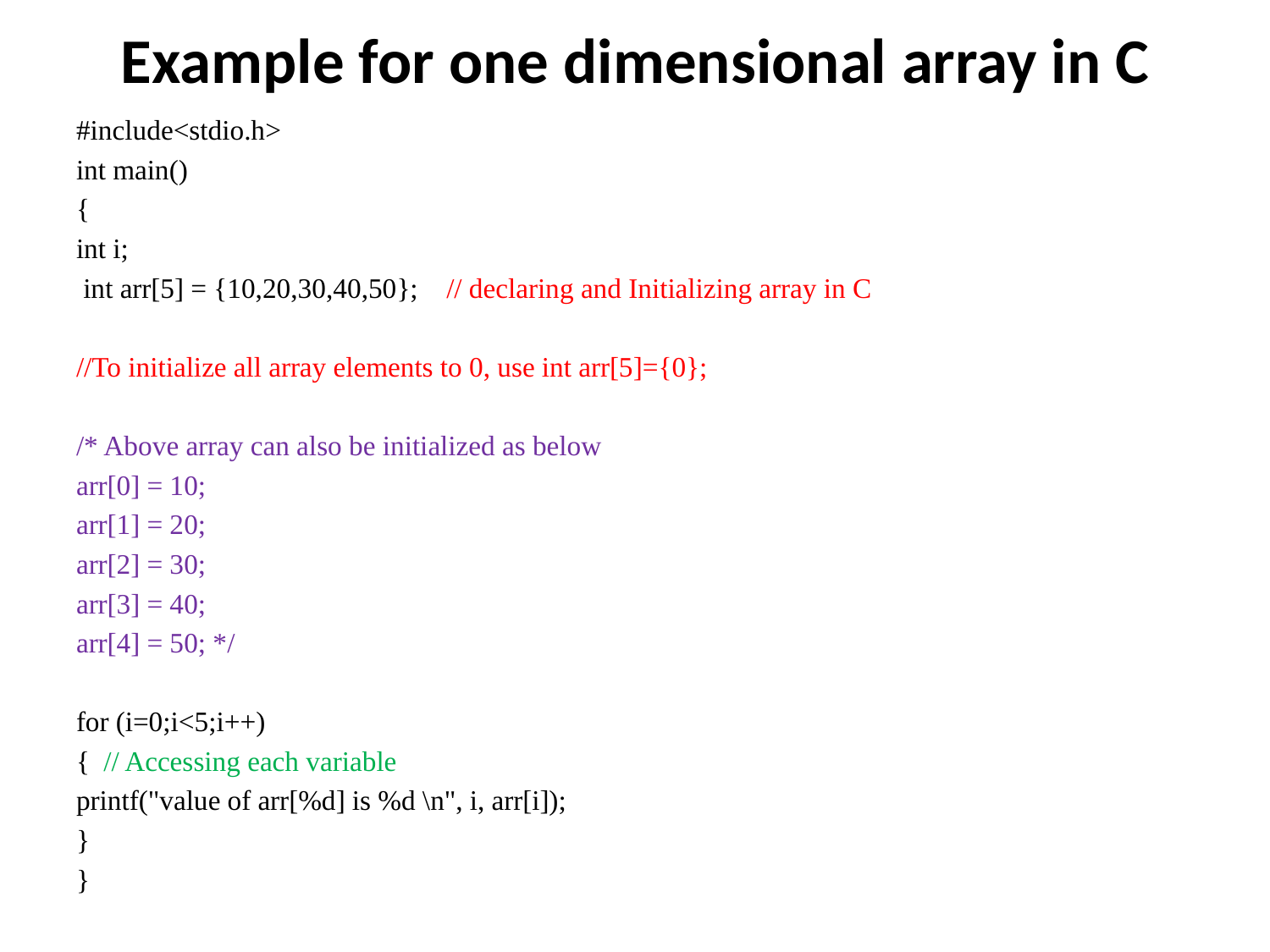

# Example for one dimensional array in C
#include<stdio.h>
int main()
{
int i;
 int arr[5] = {10,20,30,40,50};    // declaring and Initializing array in C

//To initialize all array elements to 0, use int arr[5]={0};

/* Above array can also be initialized as below
arr[0] = 10;
arr[1] = 20;
arr[2] = 30;
arr[3] = 40;
arr[4] = 50; */

for (i=0;i<5;i++)
{  // Accessing each variable
printf("value of arr[%d] is %d \n", i, arr[i]);
}
}